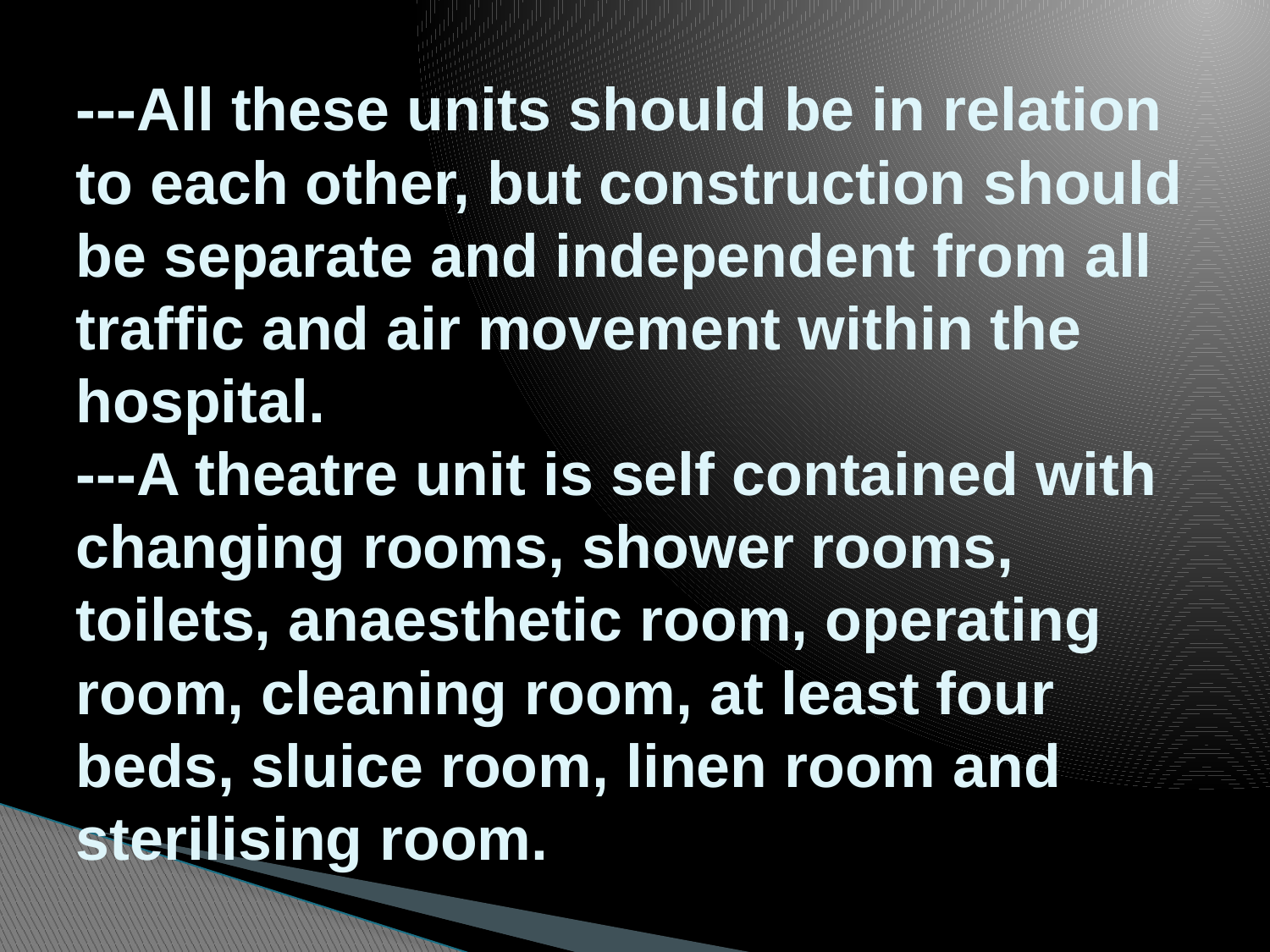

# ---All these units should be in relation to each other, but construction should be separate and independent from all traffic and air movement within the hospital. ---A theatre unit is self contained with changing rooms, shower rooms, toilets, anaesthetic room, operating room, cleaning room, at least four beds, sluice room, linen room and sterilising room.